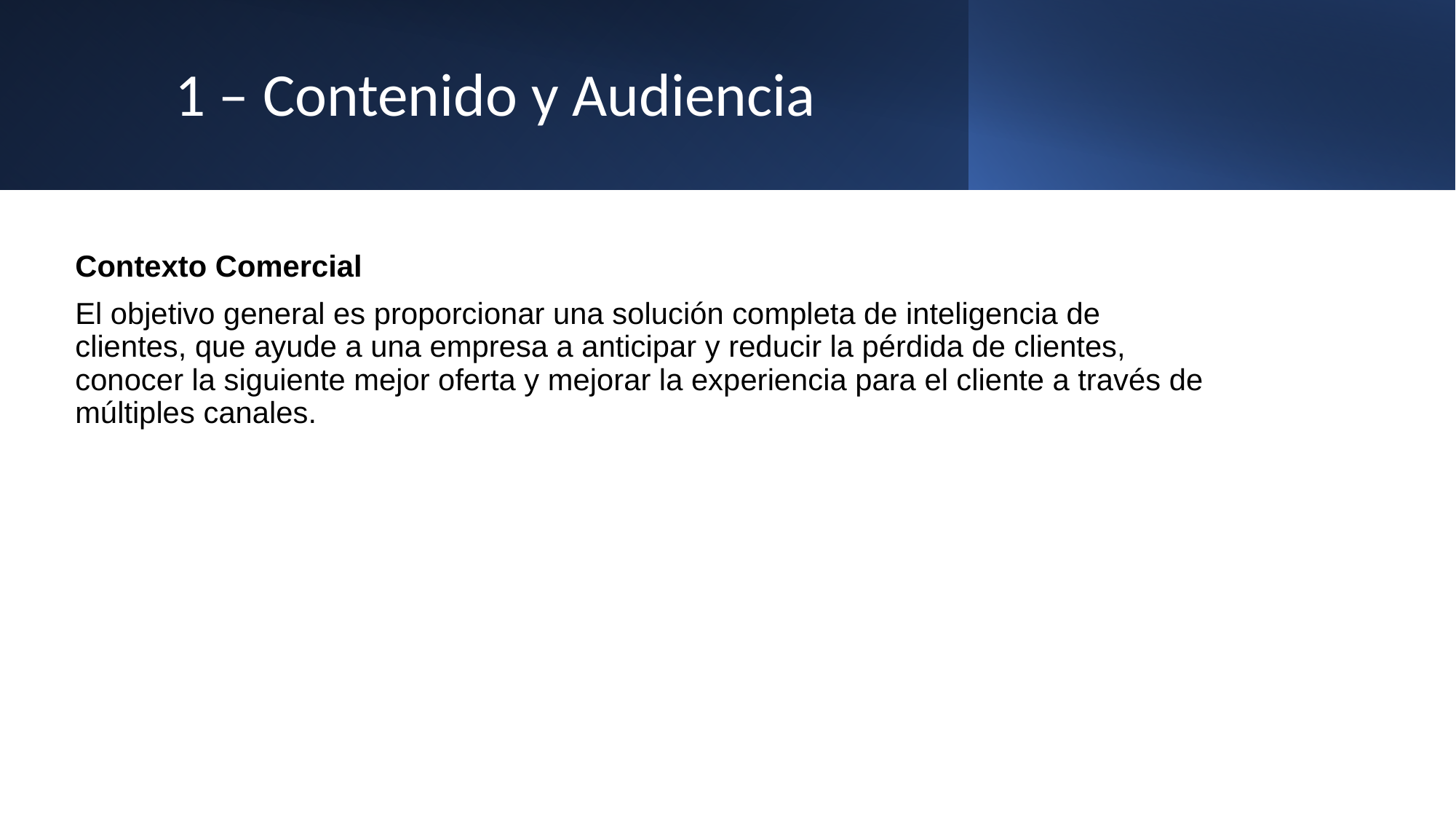

# 1 – Contenido y Audiencia
Contexto Comercial
El objetivo general es proporcionar una solución completa de inteligencia de clientes, que ayude a una empresa a anticipar y reducir la pérdida de clientes, conocer la siguiente mejor oferta y mejorar la experiencia para el cliente a través de múltiples canales.